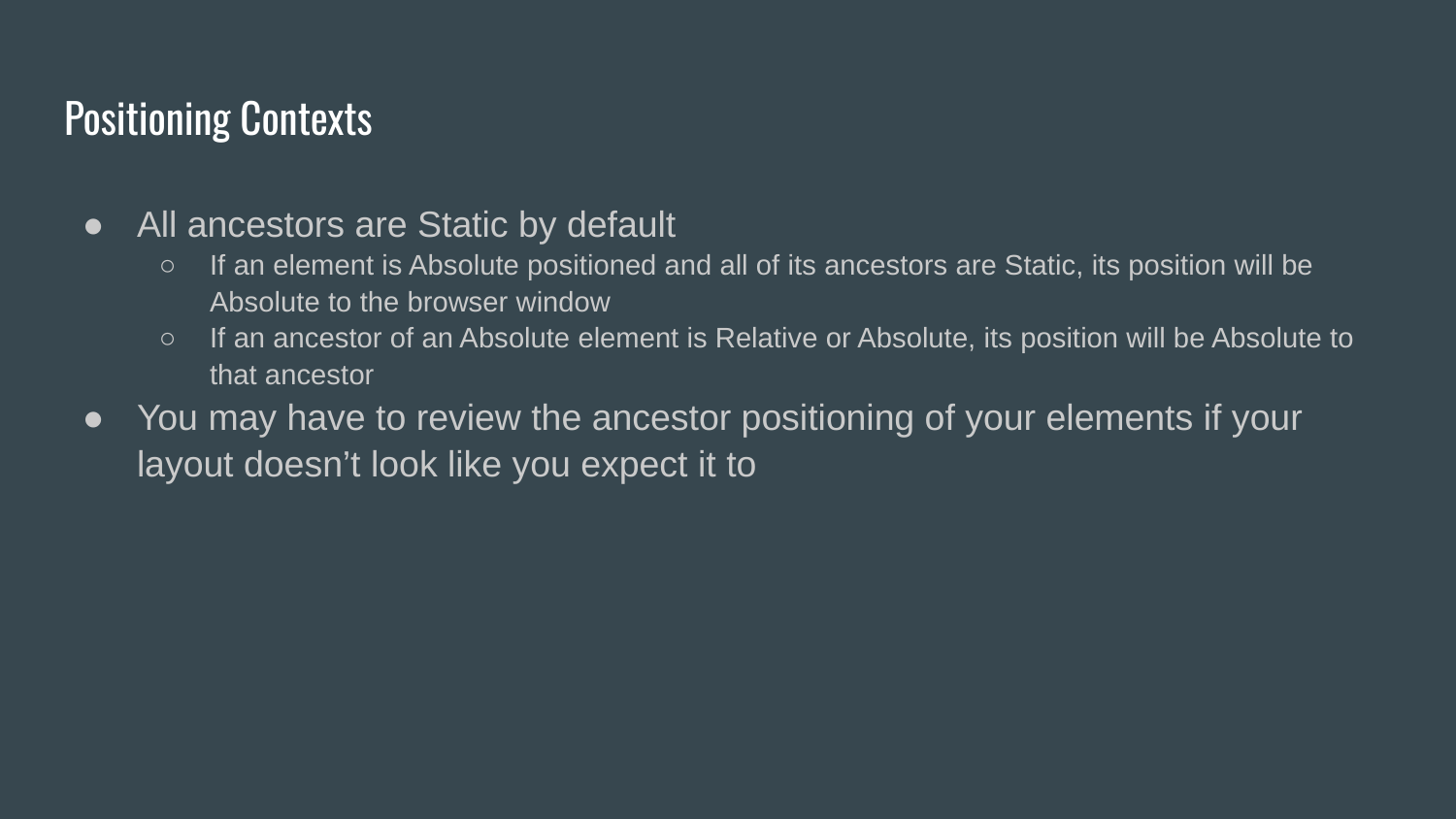

# Positioning Contexts
All ancestors are Static by default
If an element is Absolute positioned and all of its ancestors are Static, its position will be Absolute to the browser window
If an ancestor of an Absolute element is Relative or Absolute, its position will be Absolute to that ancestor
You may have to review the ancestor positioning of your elements if your layout doesn’t look like you expect it to